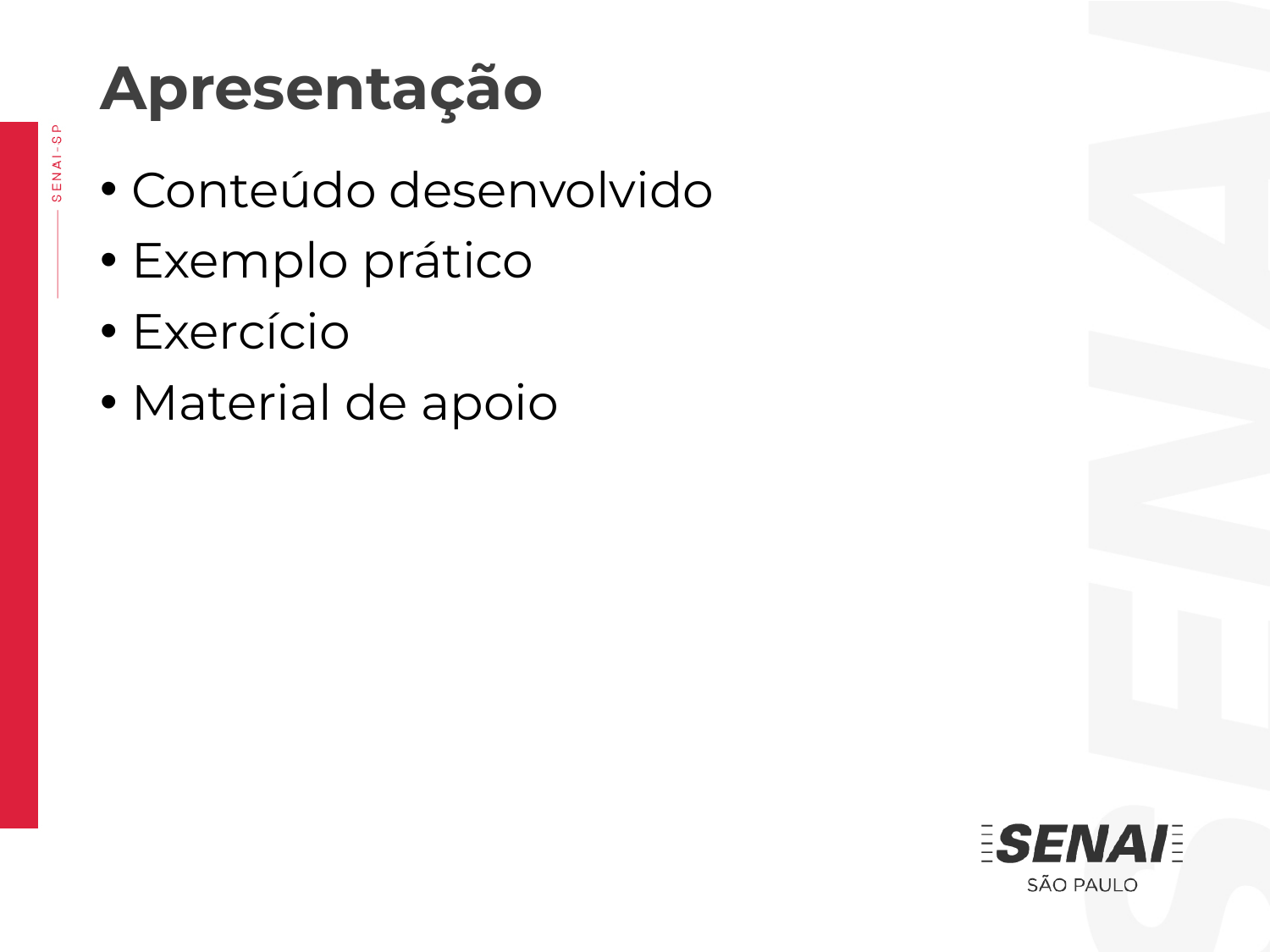

Apresentação
Conteúdo desenvolvido
Exemplo prático
Exercício
Material de apoio